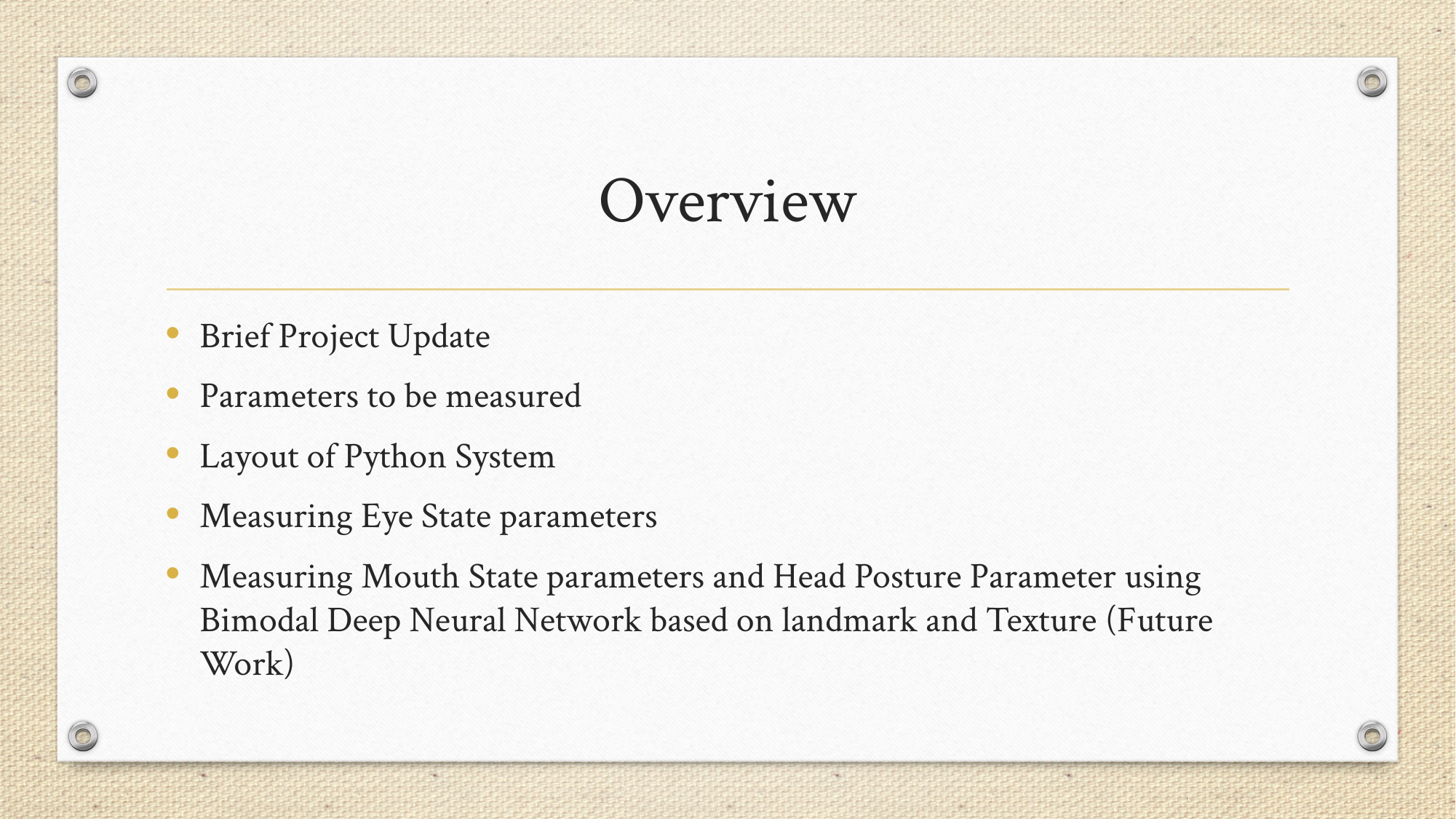

# Overview
Brief Project Update
Parameters to be measured
Layout of Python System
Measuring Eye State parameters
Measuring Mouth State parameters and Head Posture Parameter using Bimodal Deep Neural Network based on landmark and Texture (Future Work)